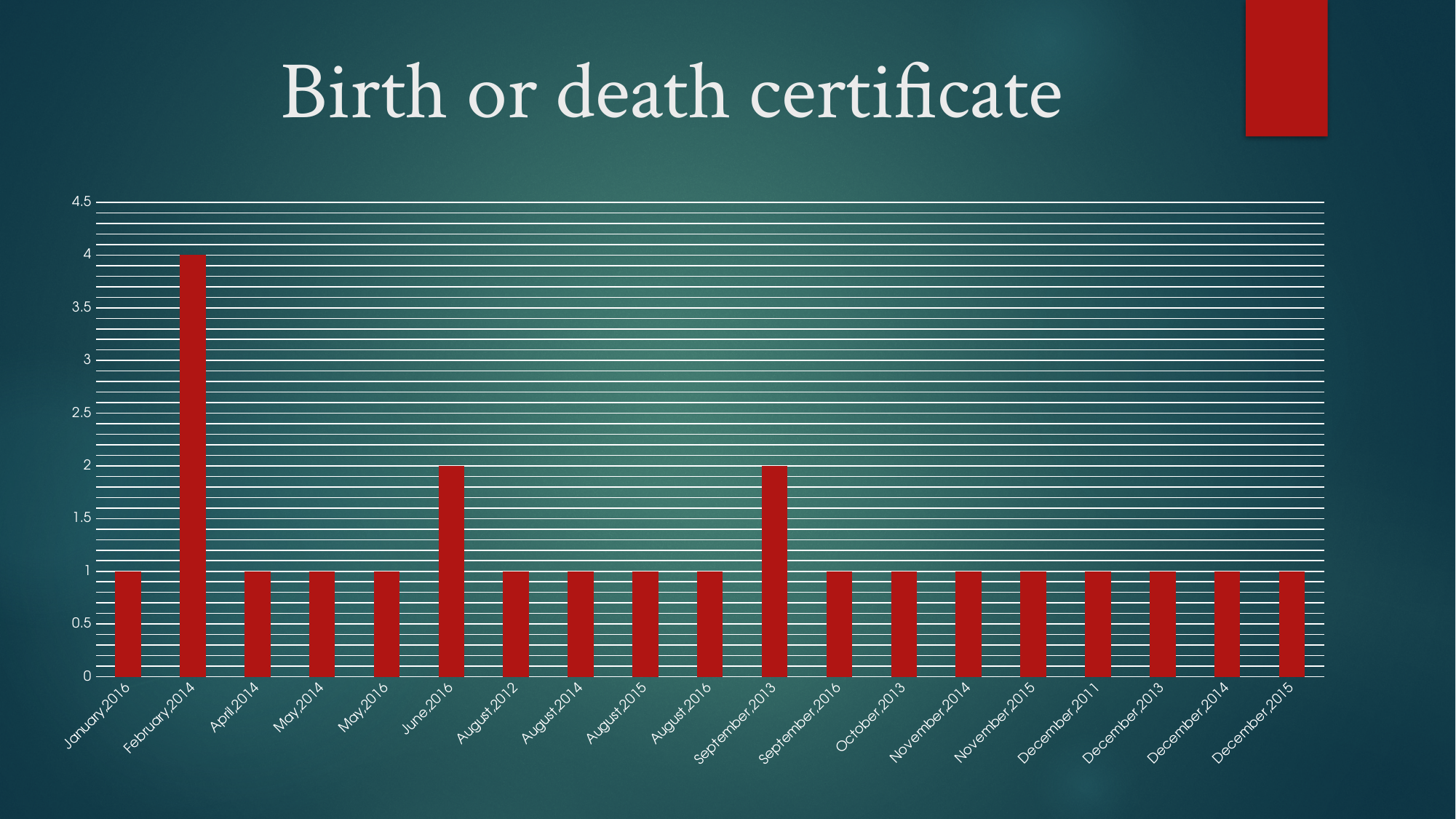

# Birth or death certificate

### Chart

| Category |  |
|---|---|
|  January,2016 | 1.0 |
|  February,2014 | 4.0 |
|  April,2014 | 1.0 |
|  May,2014 | 1.0 |
|  May,2016 | 1.0 |
|  June,2016 | 2.0 |
|  August,2012 | 1.0 |
|  August,2014 | 1.0 |
|  August,2015 | 1.0 |
|  August,2016 | 1.0 |
|  September,2013 | 2.0 |
|  September,2016 | 1.0 |
|  October,2013 | 1.0 |
|  November,2014 | 1.0 |
|  November,2015 | 1.0 |
|  December,2011 | 1.0 |
|  December,2013 | 1.0 |
|  December,2014 | 1.0 |
|  December,2015 | 1.0 |